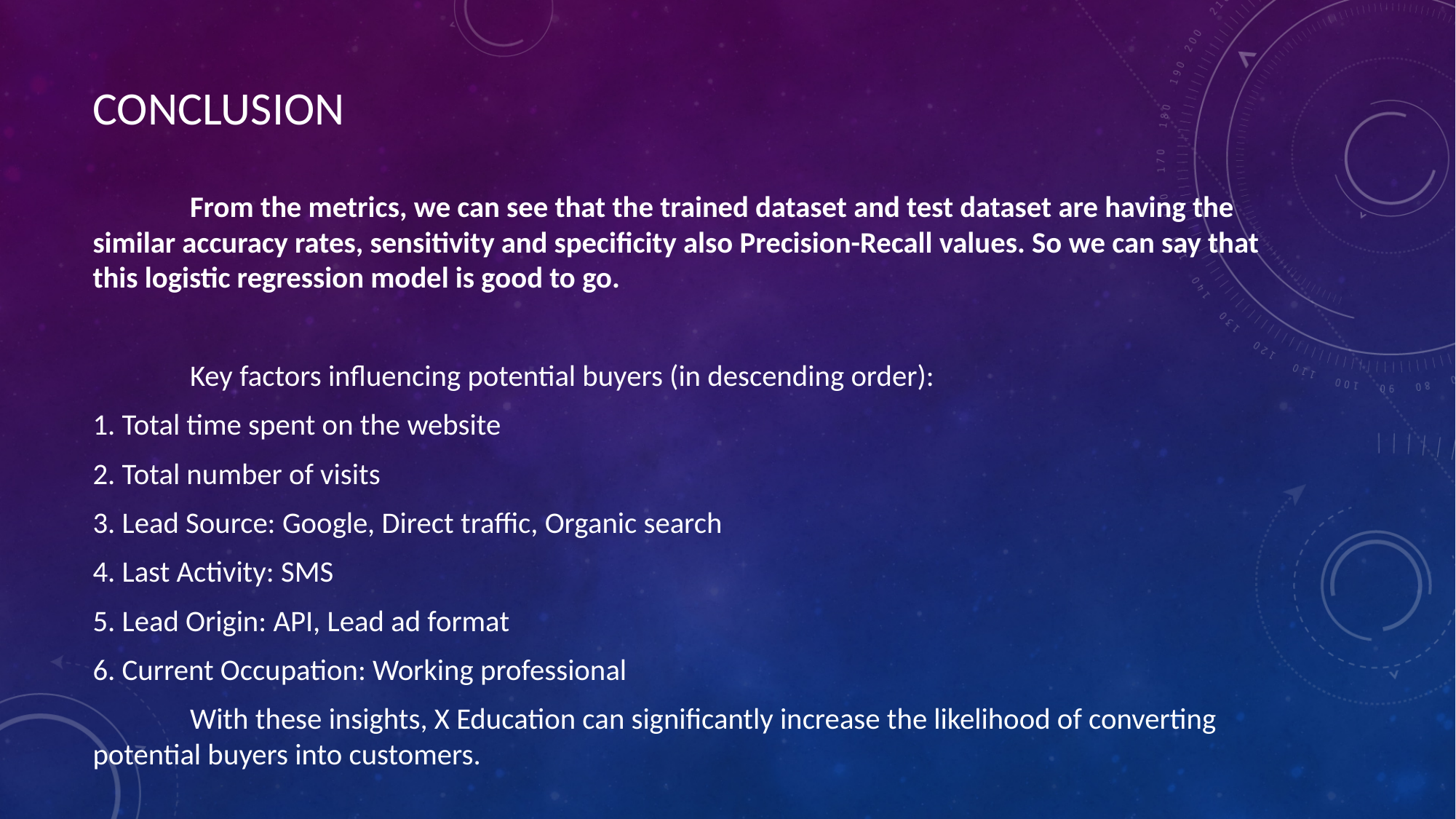

# conclusion

	From the metrics, we can see that the trained dataset and test dataset are having the similar accuracy rates, sensitivity and specificity also Precision-Recall values. So we can say that this logistic regression model is good to go.

	Key factors influencing potential buyers (in descending order):
1. Total time spent on the website
2. Total number of visits
3. Lead Source: Google, Direct traffic, Organic search
4. Last Activity: SMS
5. Lead Origin: API, Lead ad format
6. Current Occupation: Working professional
	With these insights, X Education can significantly increase the likelihood of converting potential buyers into customers.